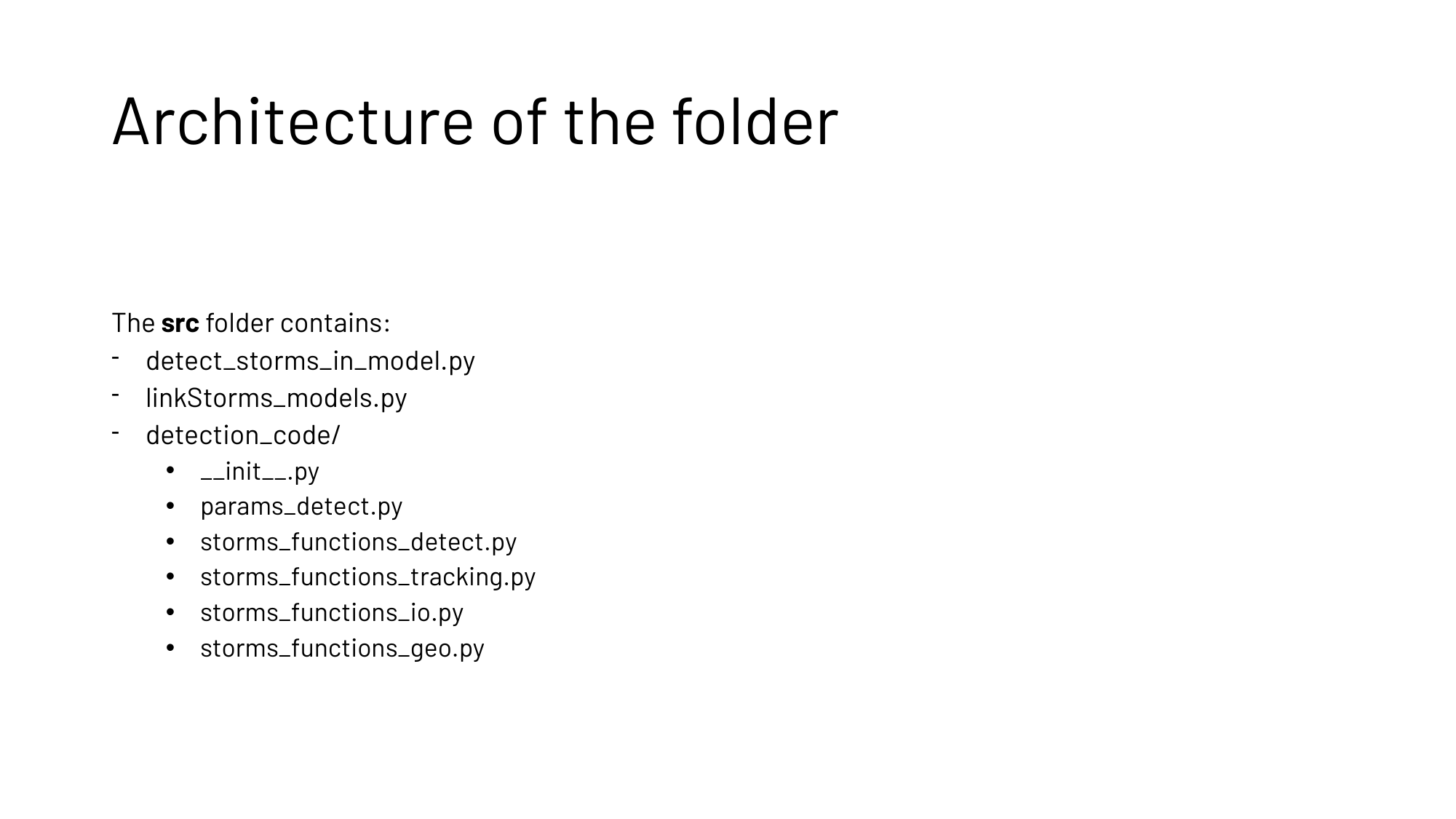

# Architecture of the folder
The src folder contains:
detect_storms_in_model.py
linkStorms_models.py
detection_code/
__init__.py
params_detect.py
storms_functions_detect.py
storms_functions_tracking.py
storms_functions_io.py
storms_functions_geo.py